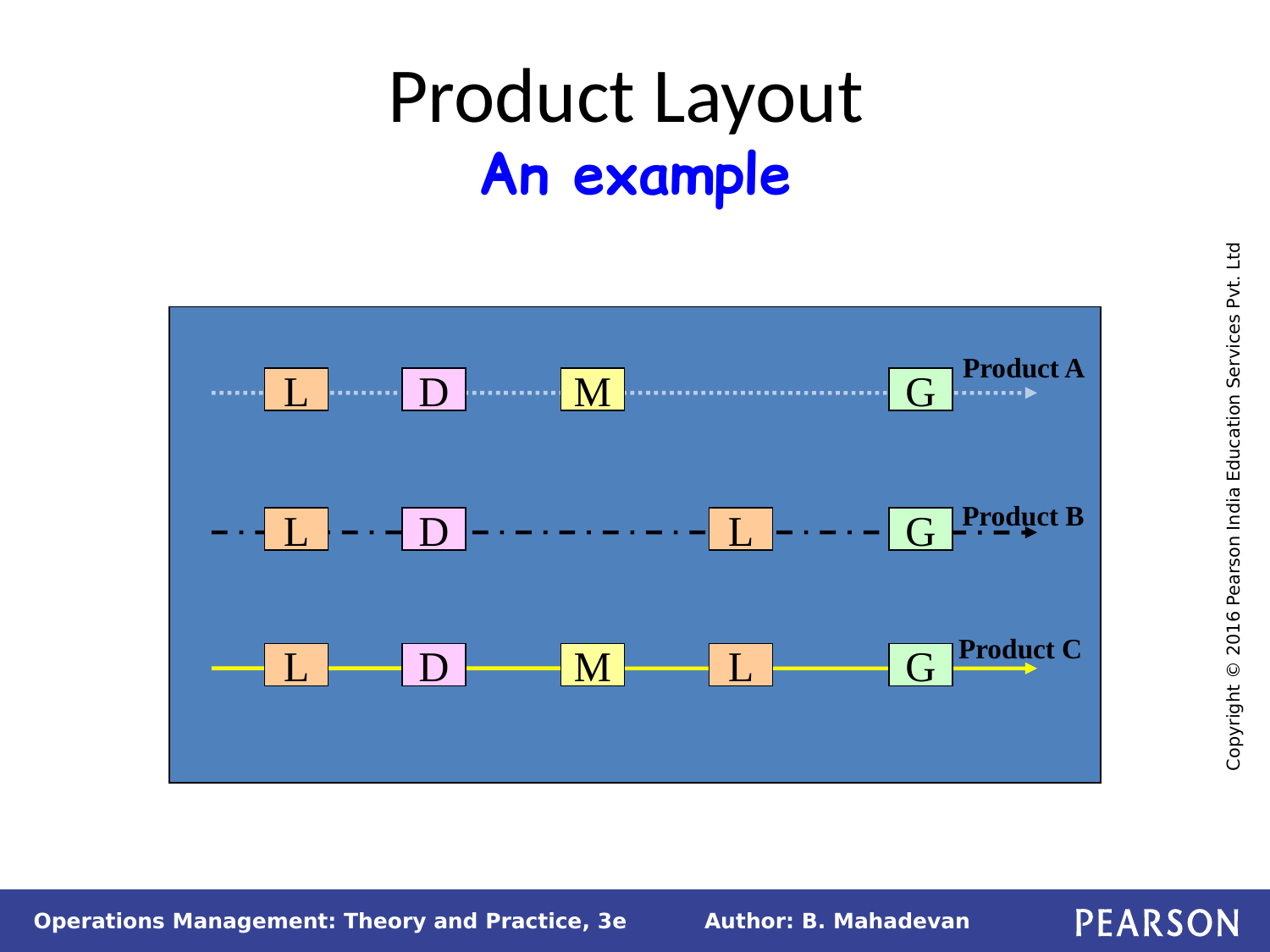

# Product Layout An example

Product A
L
D
M
G

Product B
L
D
L
G

Product C
L
D
M
L
G